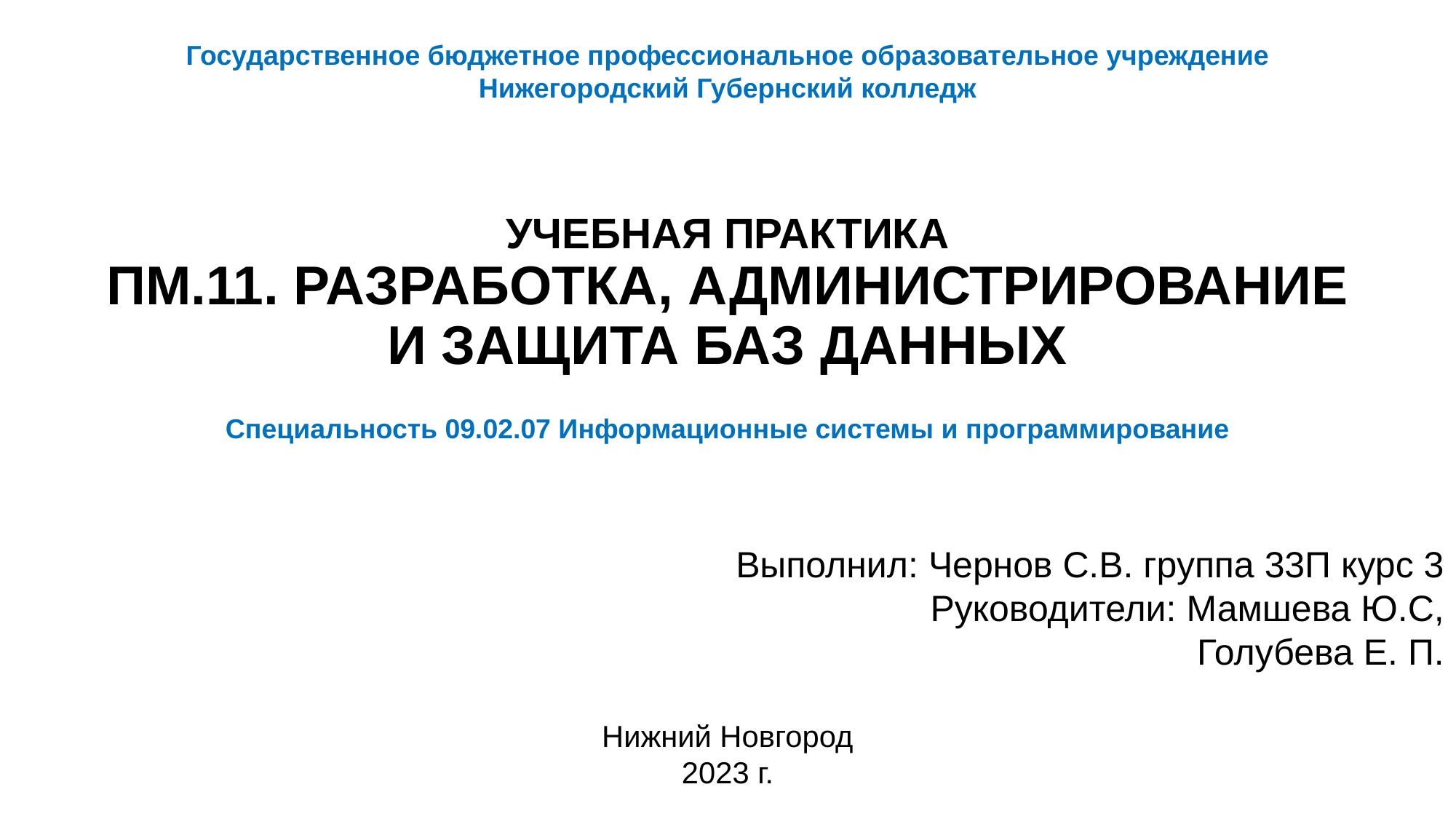

Государственное бюджетное профессиональное образовательное учреждение
Нижегородский Губернский колледж
УЧЕБНАЯ ПРАКТИКА
ПМ.11. РАЗРАБОТКА, АДМИНИСТРИРОВАНИЕ И ЗАЩИТА БАЗ ДАННЫХ
Специальность 09.02.07 Информационные системы и программирование
Выполнил: Чернов С.В. группа 33П курс 3
Руководители: Мамшева Ю.С,
Голубева Е. П.
Нижний Новгород
2023 г.